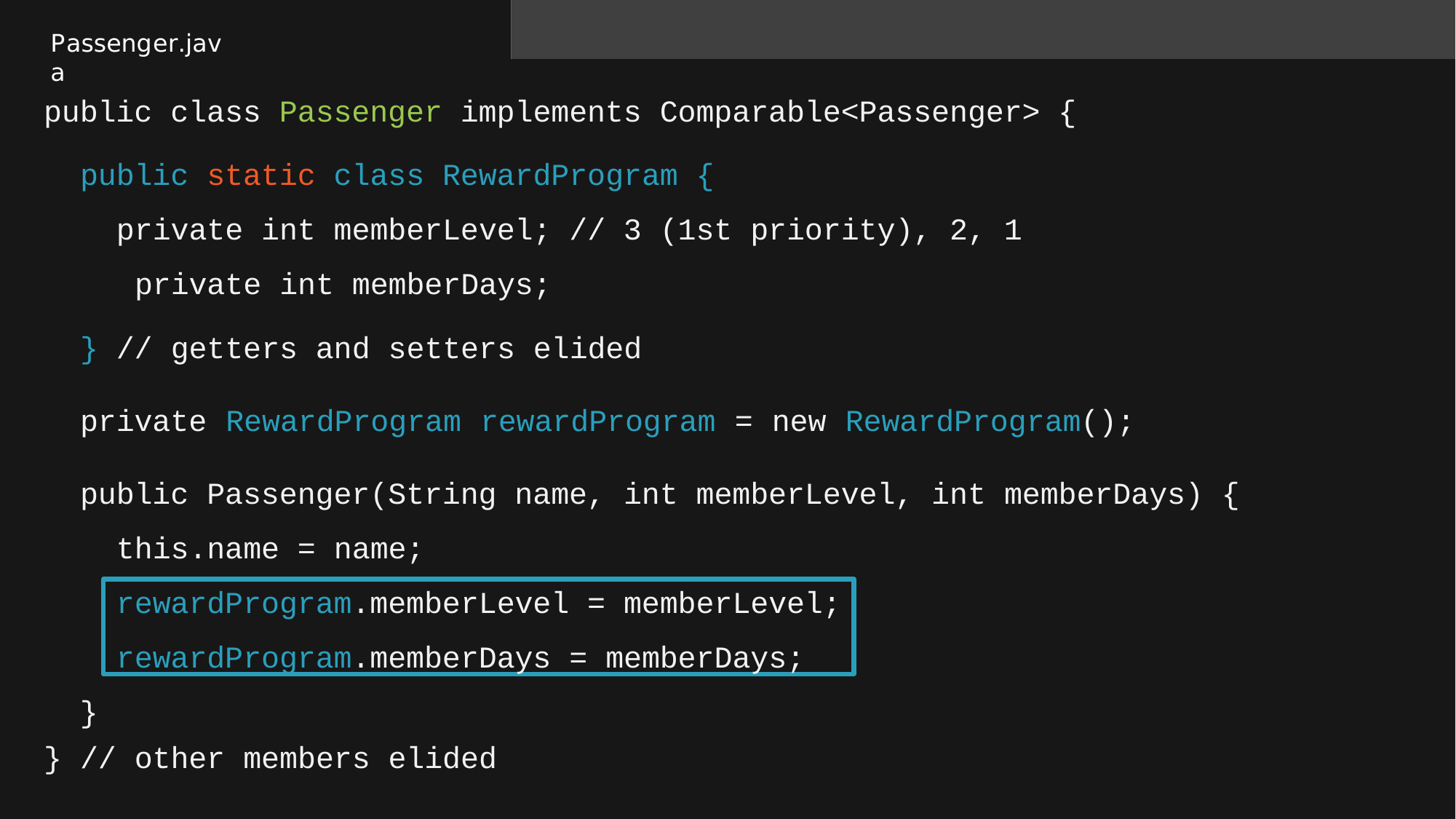

Passenger.java
# public class Passenger implements Comparable<Passenger> {
public static class RewardProgram {
private int memberLevel; // 3 (1st priority), 2, 1  private int memberDays;
} // getters and setters elided
private RewardProgram rewardProgram = new RewardProgram();  public Passenger(String name, int memberLevel, int memberDays) {
this.name = name;
rewardProgram.memberLevel = memberLevel;
rewardProgram.memberDays = memberDays;
}
} // other members elided
10